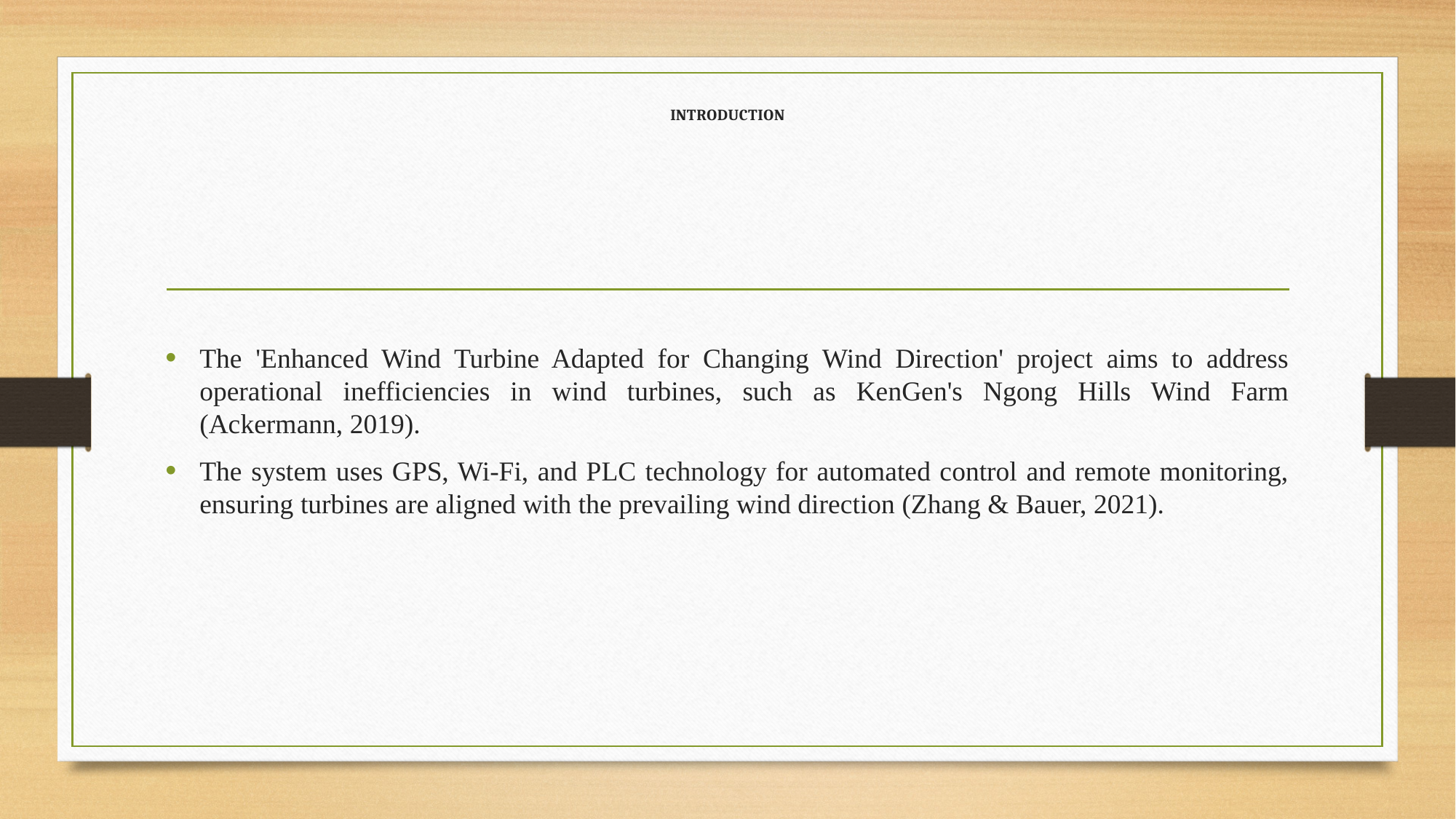

# INTRODUCTION

The 'Enhanced Wind Turbine Adapted for Changing Wind Direction' project aims to address operational inefficiencies in wind turbines, such as KenGen's Ngong Hills Wind Farm (Ackermann, 2019).
The system uses GPS, Wi-Fi, and PLC technology for automated control and remote monitoring, ensuring turbines are aligned with the prevailing wind direction (Zhang & Bauer, 2021).